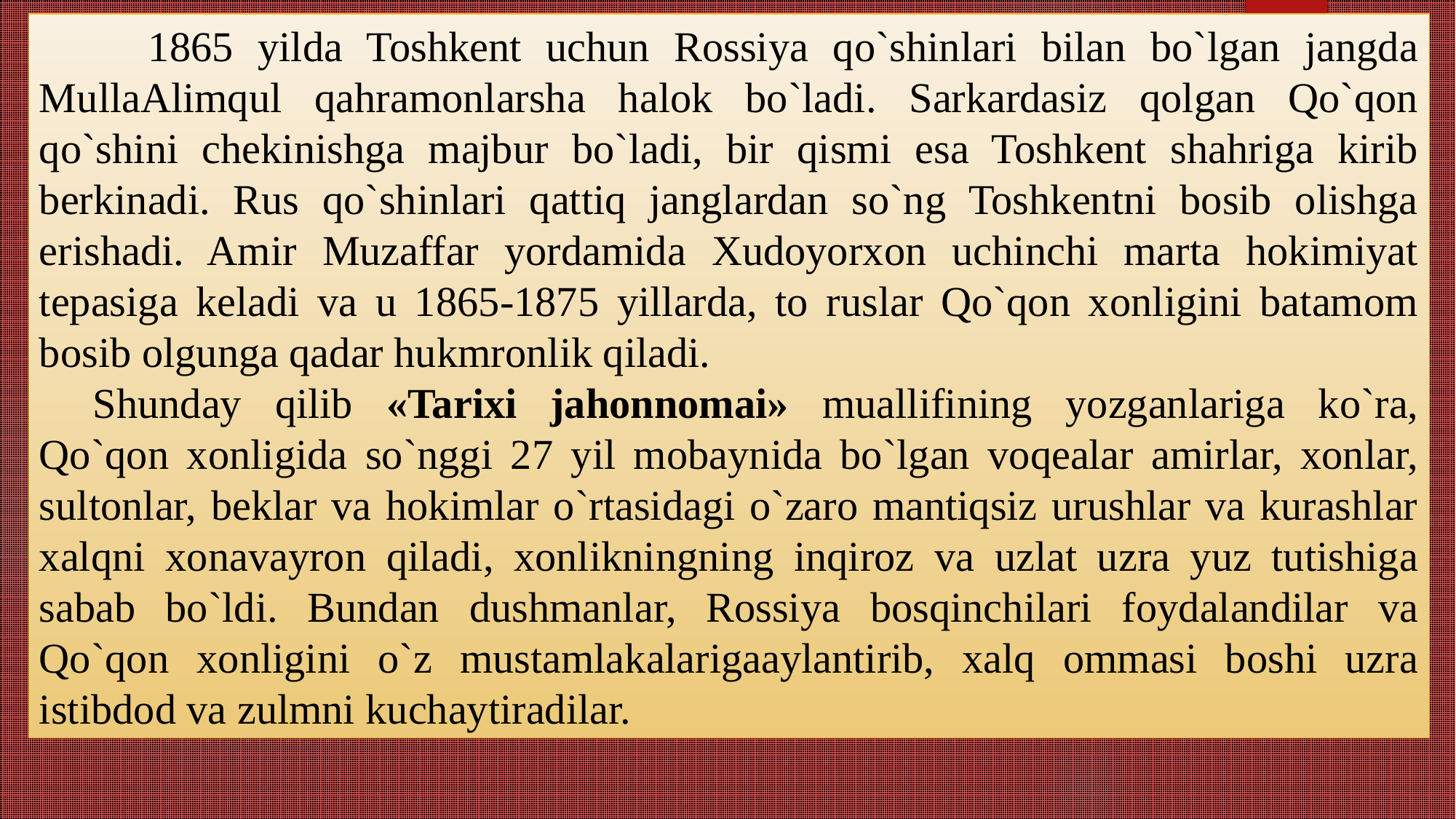

1865 yilda Toshkent uchun Rossiya qo`shinlari bilan bo`lgan jangda MullaAlimqul qahramonlarsha halok bo`ladi. Sarkardasiz qolgan Qo`qon qo`shini chekinishga majbur bo`ladi, bir qismi esa Toshkent shahriga kirib berkinadi. Rus qo`shinlari qattiq janglardan so`ng Toshkentni bosib olishga erishadi. Amir Muzaffar yordamida Xudoyorxon uchinchi marta hokimiyat tepasiga keladi va u 1865-1875 yillarda, to ruslar Qo`qon xonligini batamom bosib olgunga qadar hukmronlik qiladi.
Shunday qilib «Tarixi jahonnomai» muallifining yozganlariga ko`ra, Qo`qon xonligida so`nggi 27 yil mobaynida bo`lgan voqealar amirlar, xonlar, sultonlar, beklar va hokimlar o`rtasidagi o`zaro mantiqsiz urushlar va kurashlar xalqni xonavayron qiladi, xonlikningning inqiroz va uzlat uzra yuz tutishiga sabab bo`ldi. Bundan dushmanlar, Rossiya bosqinchilari foydalandilar va Qo`qon xonligini o`z mustamlakalarigaaylantirib, xalq ommasi boshi uzra istibdod va zulmni kuchaytiradilar.